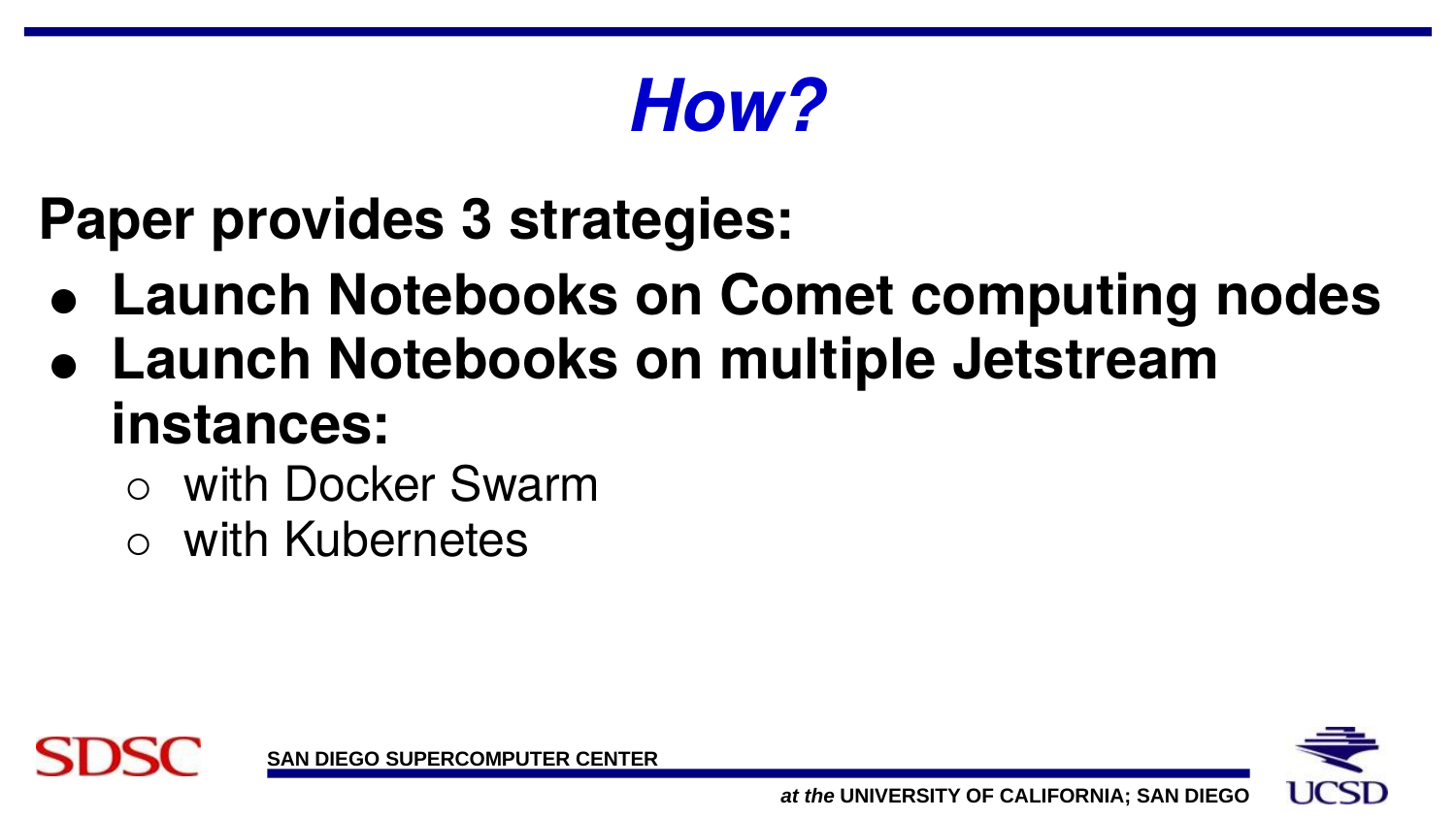

# How?
Paper provides 3 strategies:
Launch Notebooks on Comet computing nodes
Launch Notebooks on multiple Jetstream instances:
with Docker Swarm
with Kubernetes